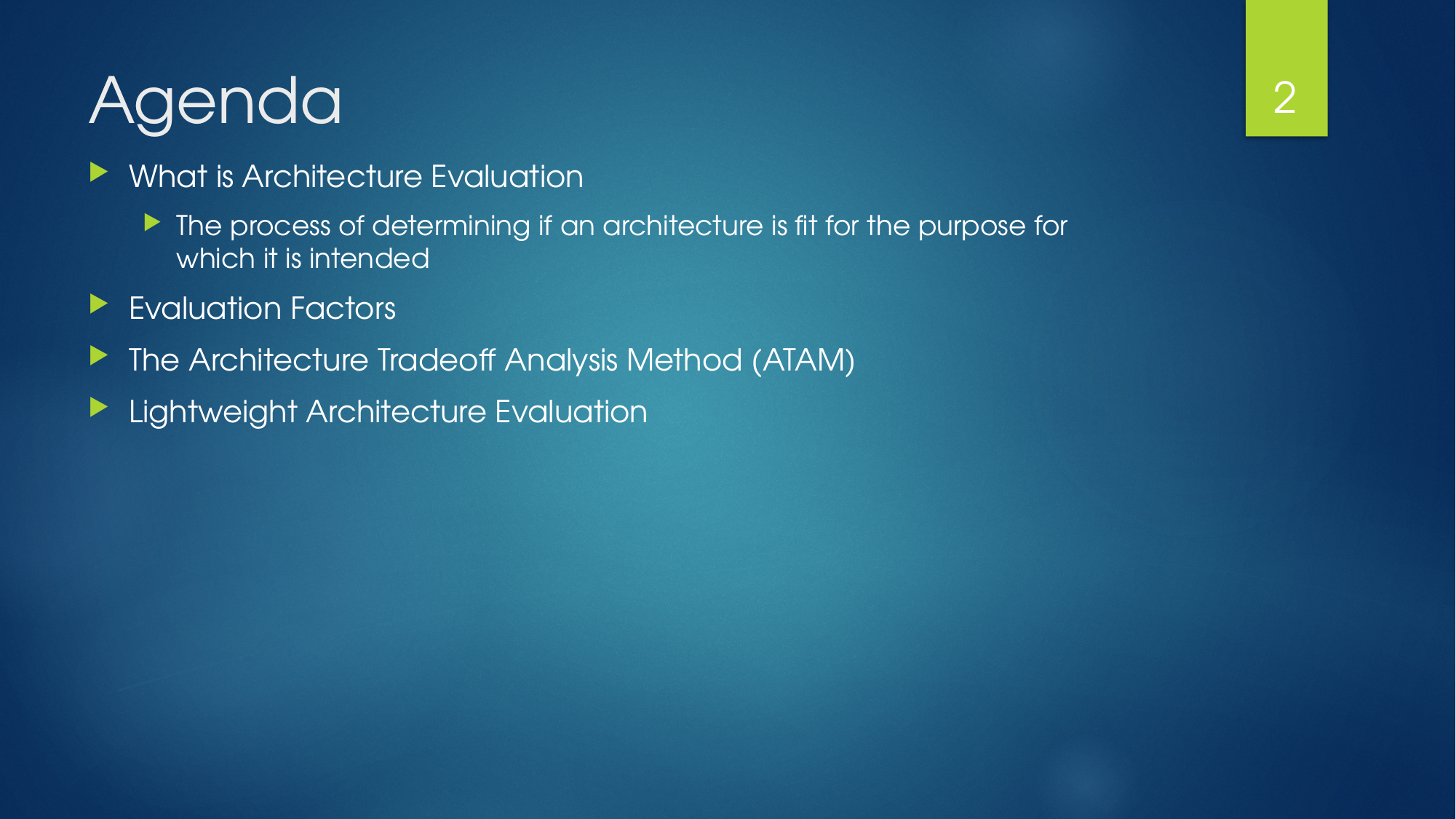

2
# Agenda
What is Architecture Evaluation
The process of determining if an architecture is fit for the purpose for which it is intended
Evaluation Factors
The Architecture Tradeoff Analysis Method (ATAM)
Lightweight Architecture Evaluation